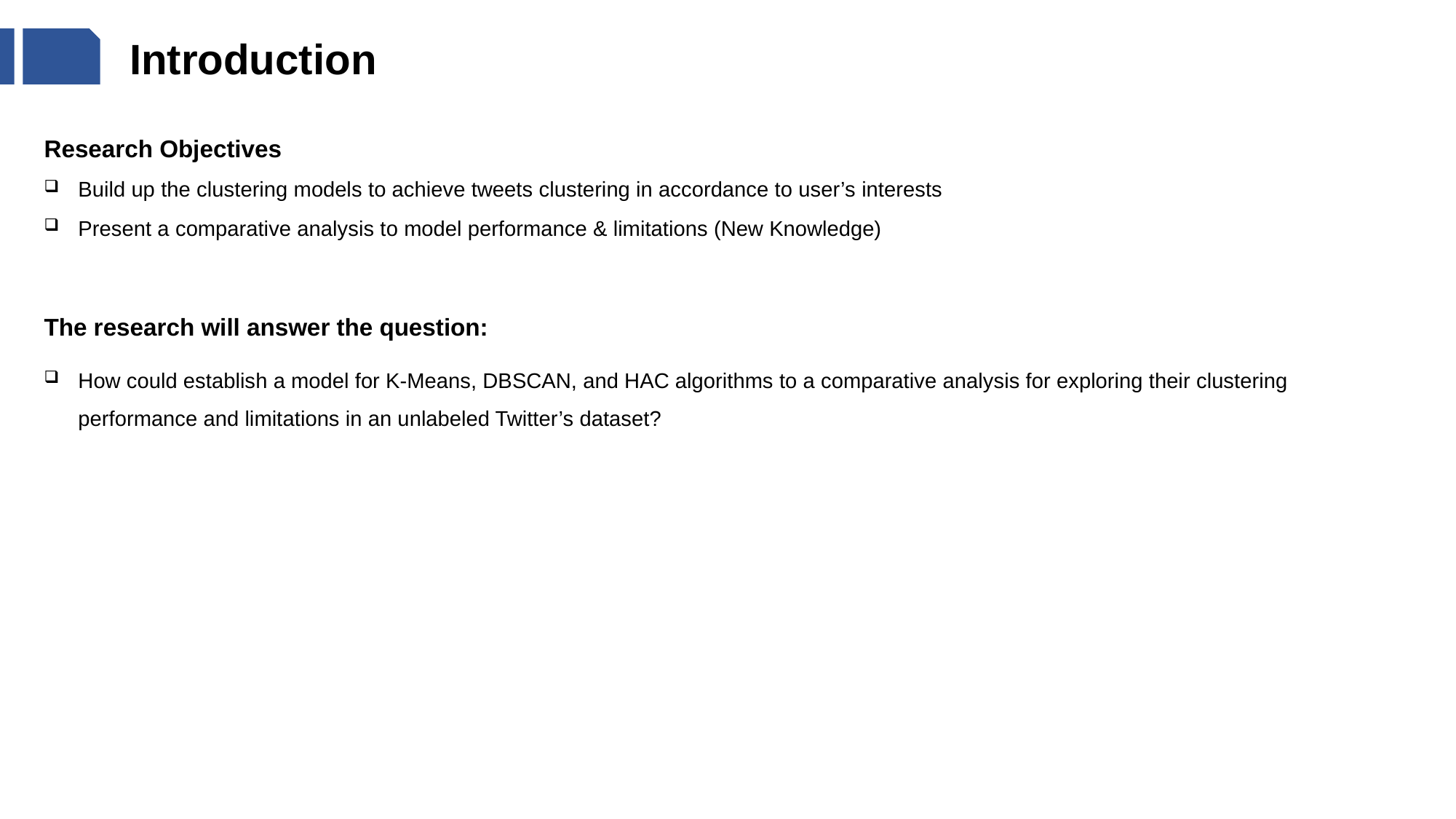

Introduction

Research Objectives
Build up the clustering models to achieve tweets clustering in accordance to user’s interests
Present a comparative analysis to model performance & limitations (New Knowledge)

The research will answer the question:
How could establish a model for K-Means, DBSCAN, and HAC algorithms to a comparative analysis for exploring their clustering performance and limitations in an unlabeled Twitter’s dataset?